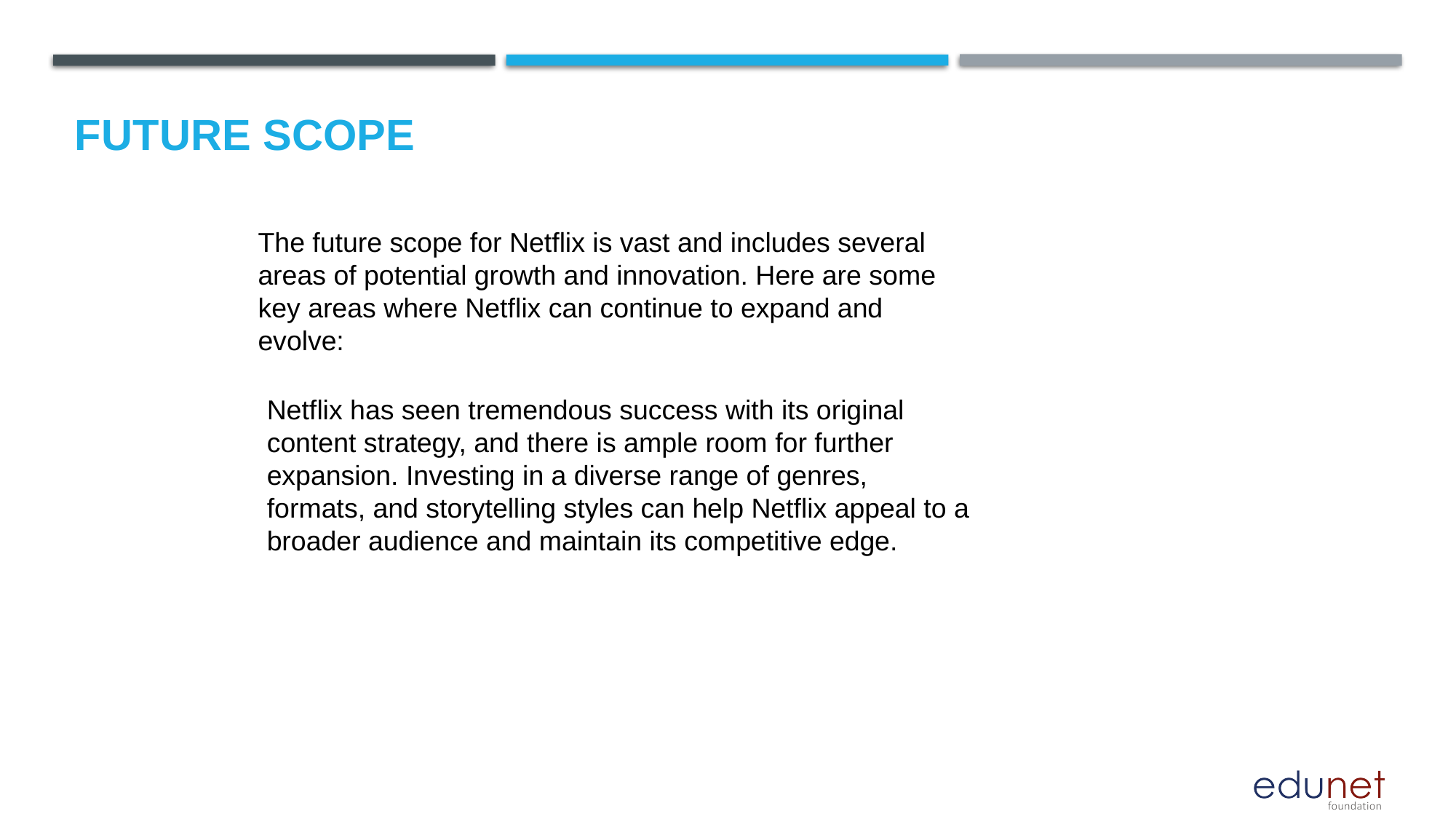

Future scope

The future scope for Netflix is vast and includes several areas of potential growth and innovation. Here are some key areas where Netflix can continue to expand and evolve:
Netflix has seen tremendous success with its original content strategy, and there is ample room for further expansion. Investing in a diverse range of genres, formats, and storytelling styles can help Netflix appeal to a broader audience and maintain its competitive edge.